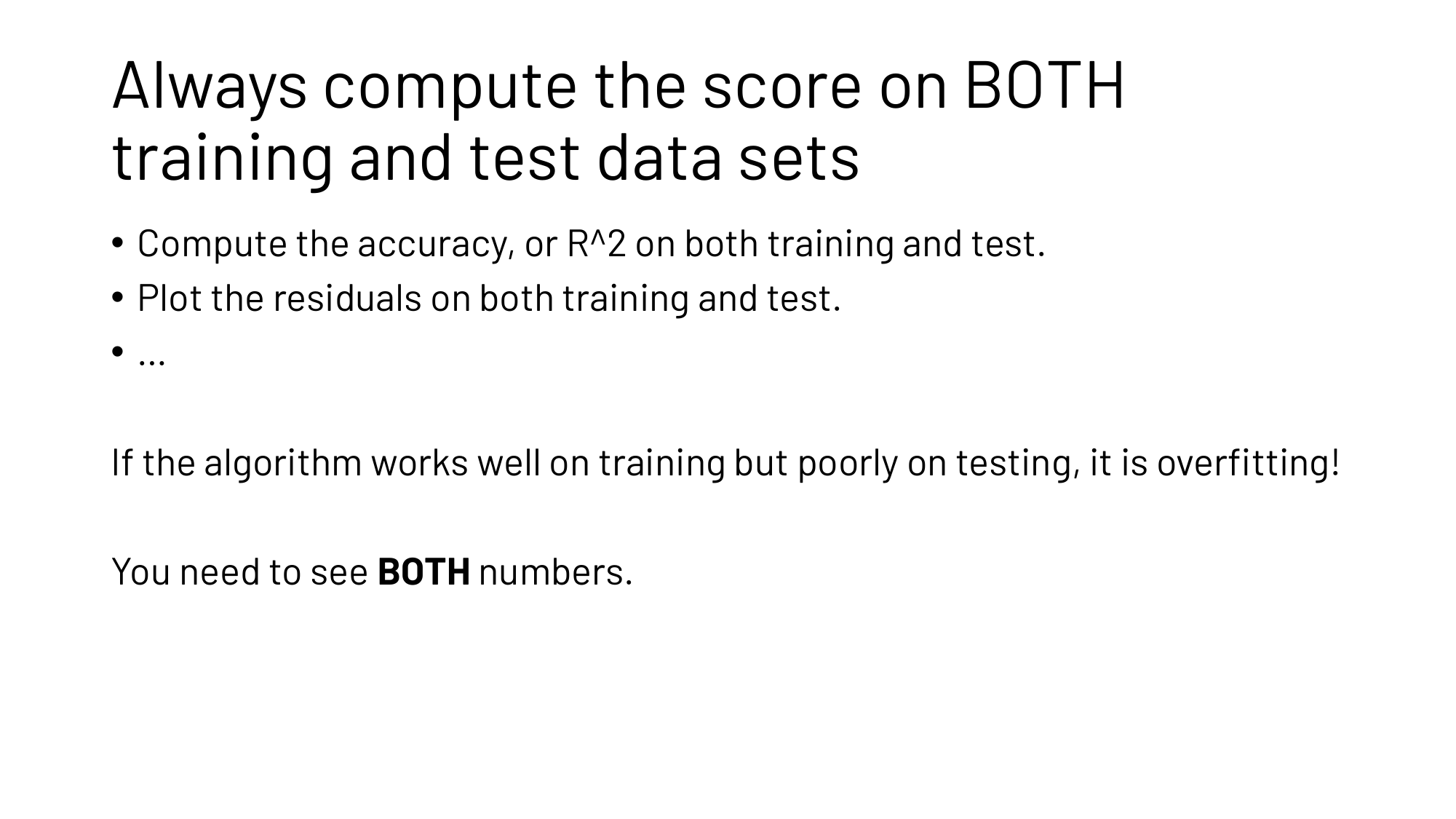

# Always compute the score on BOTH training and test data sets
Compute the accuracy, or R^2 on both training and test.
Plot the residuals on both training and test.
…

If the algorithm works well on training but poorly on testing, it is overfitting!

You need to see BOTH numbers.